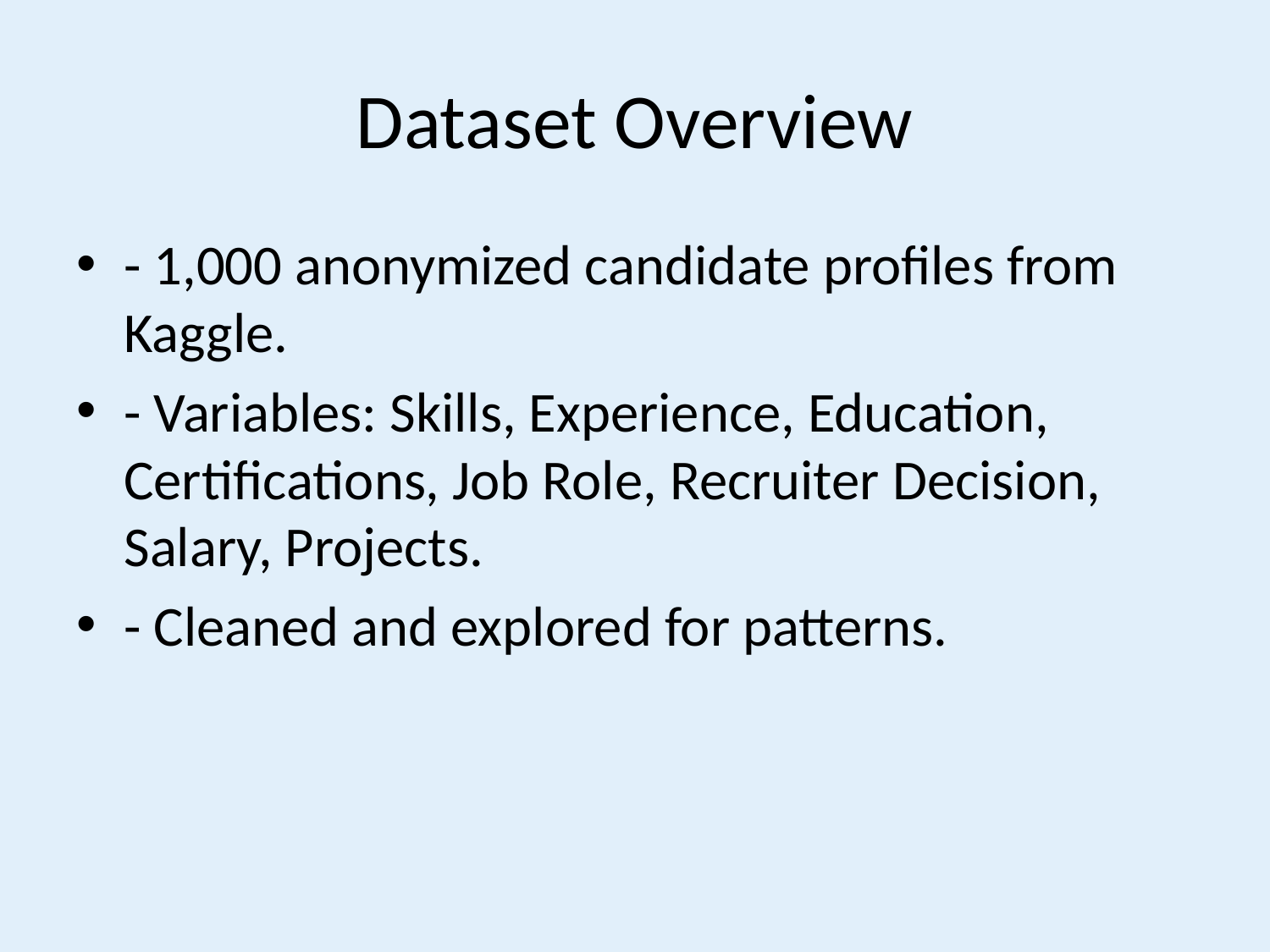

# Dataset Overview
- 1,000 anonymized candidate profiles from Kaggle.
- Variables: Skills, Experience, Education, Certifications, Job Role, Recruiter Decision, Salary, Projects.
- Cleaned and explored for patterns.